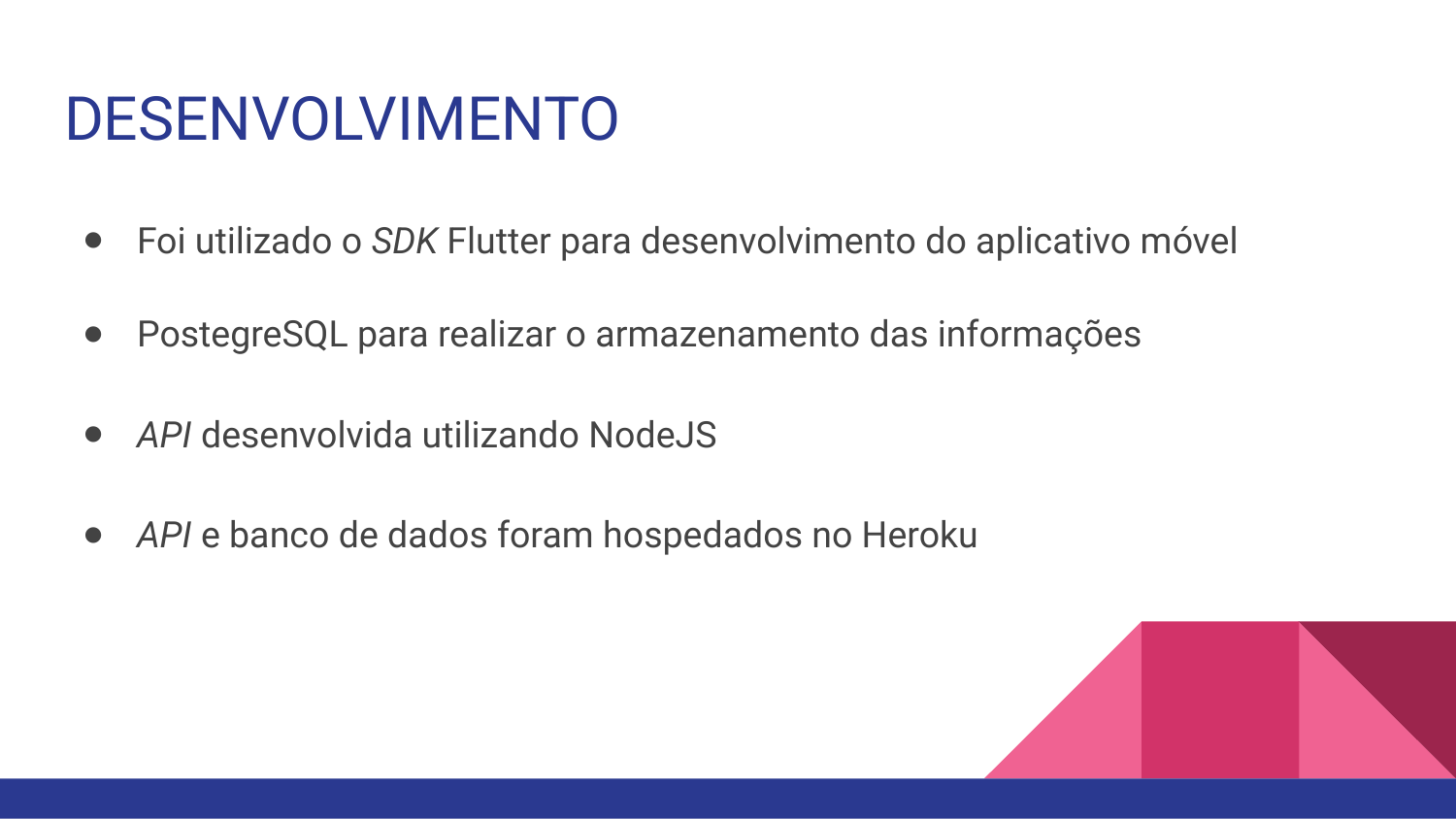

# DESENVOLVIMENTO
Foi utilizado o SDK Flutter para desenvolvimento do aplicativo móvel
PostegreSQL para realizar o armazenamento das informações
API desenvolvida utilizando NodeJS
API e banco de dados foram hospedados no Heroku